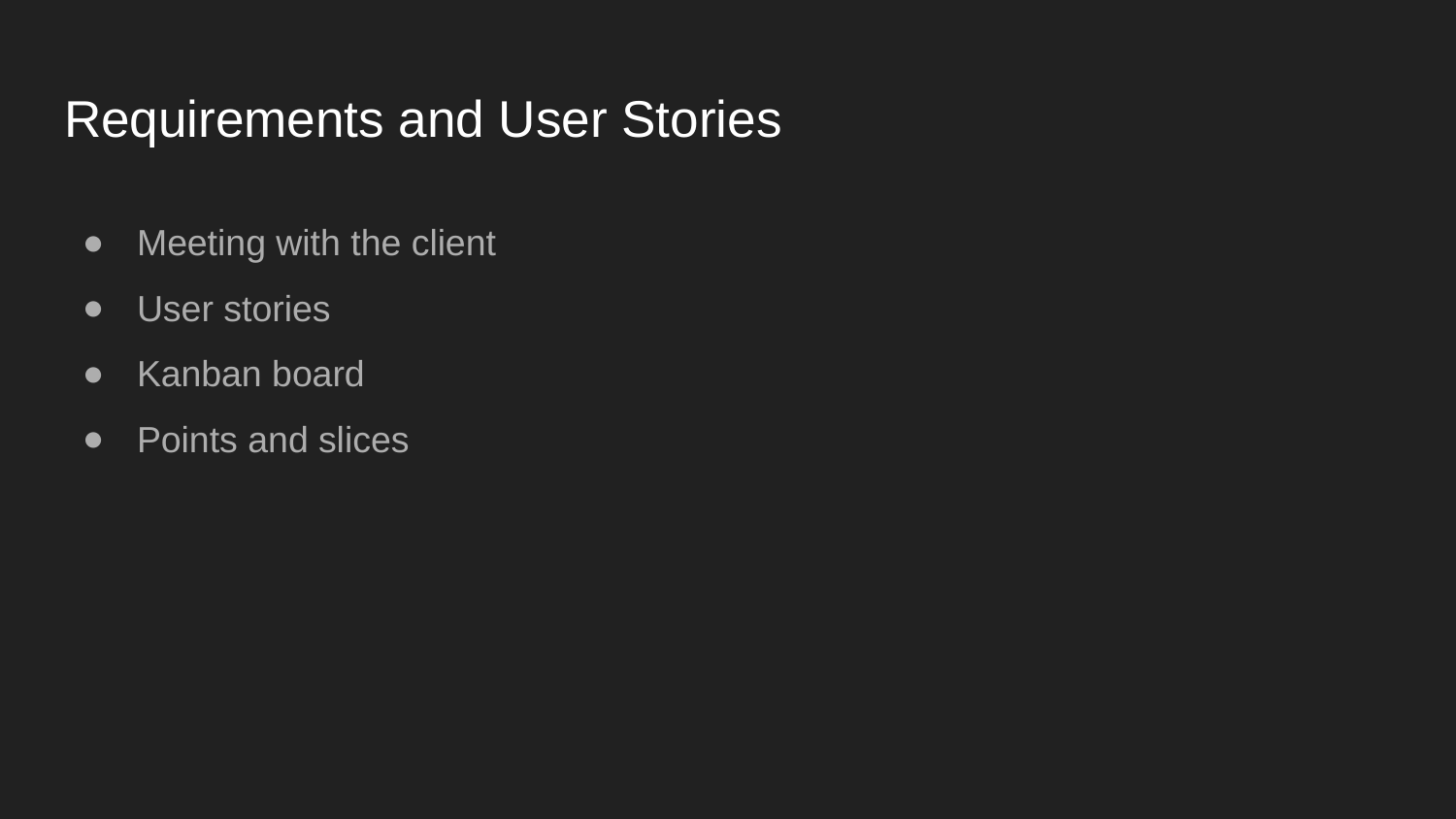

# Requirements and User Stories
Meeting with the client
User stories
Kanban board
Points and slices